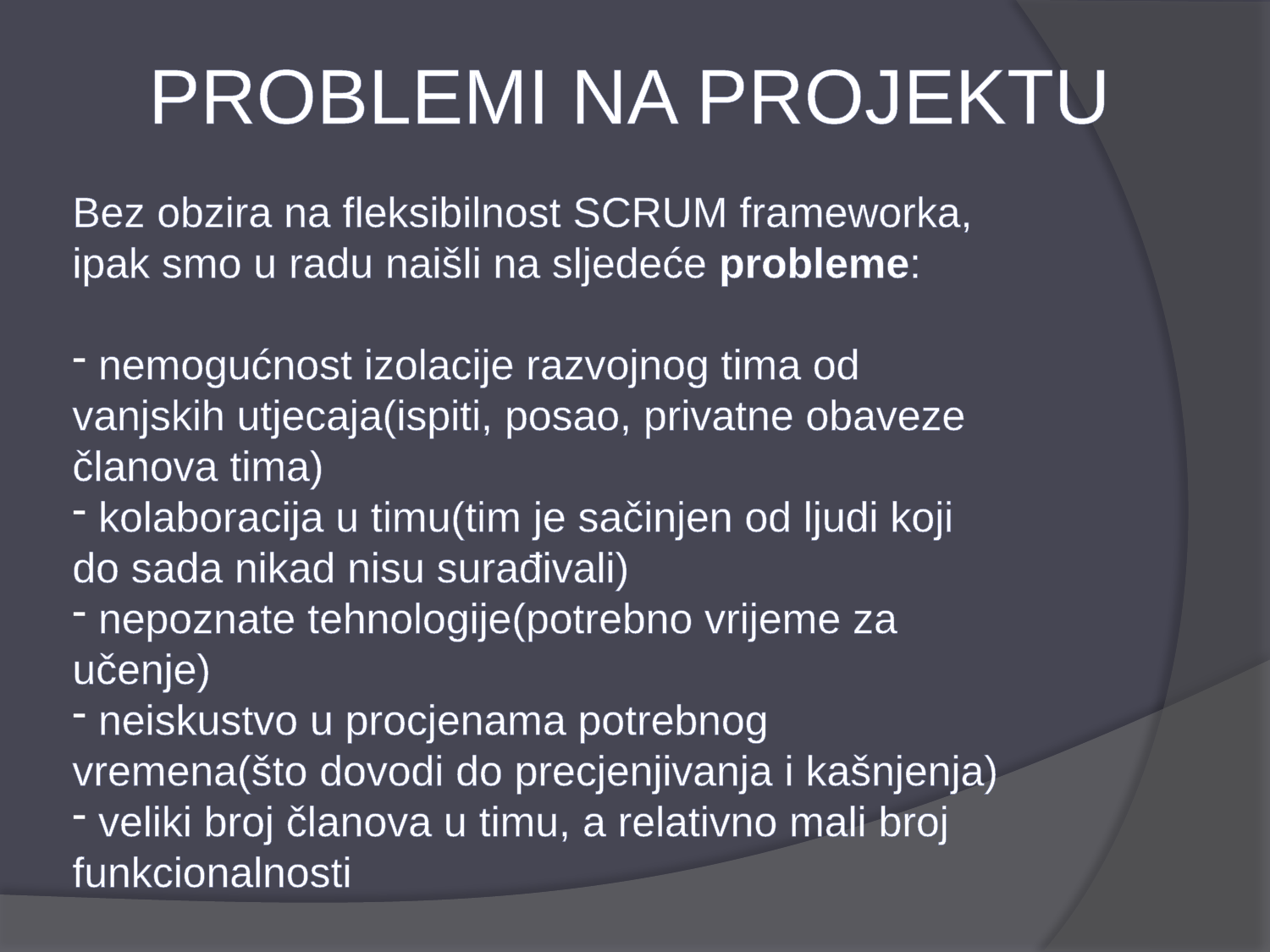

PROBLEMI NA PROJEKTU
Bez obzira na fleksibilnost SCRUM frameworka, ipak smo u radu naišli na sljedeće probleme:

 nemogućnost izolacije razvojnog tima od vanjskih utjecaja(ispiti, posao, privatne obaveze članova tima)
 kolaboracija u timu(tim je sačinjen od ljudi koji do sada nikad nisu surađivali)
 nepoznate tehnologije(potrebno vrijeme za učenje)
 neiskustvo u procjenama potrebnog vremena(što dovodi do precjenjivanja i kašnjenja)
 veliki broj članova u timu, a relativno mali broj funkcionalnosti